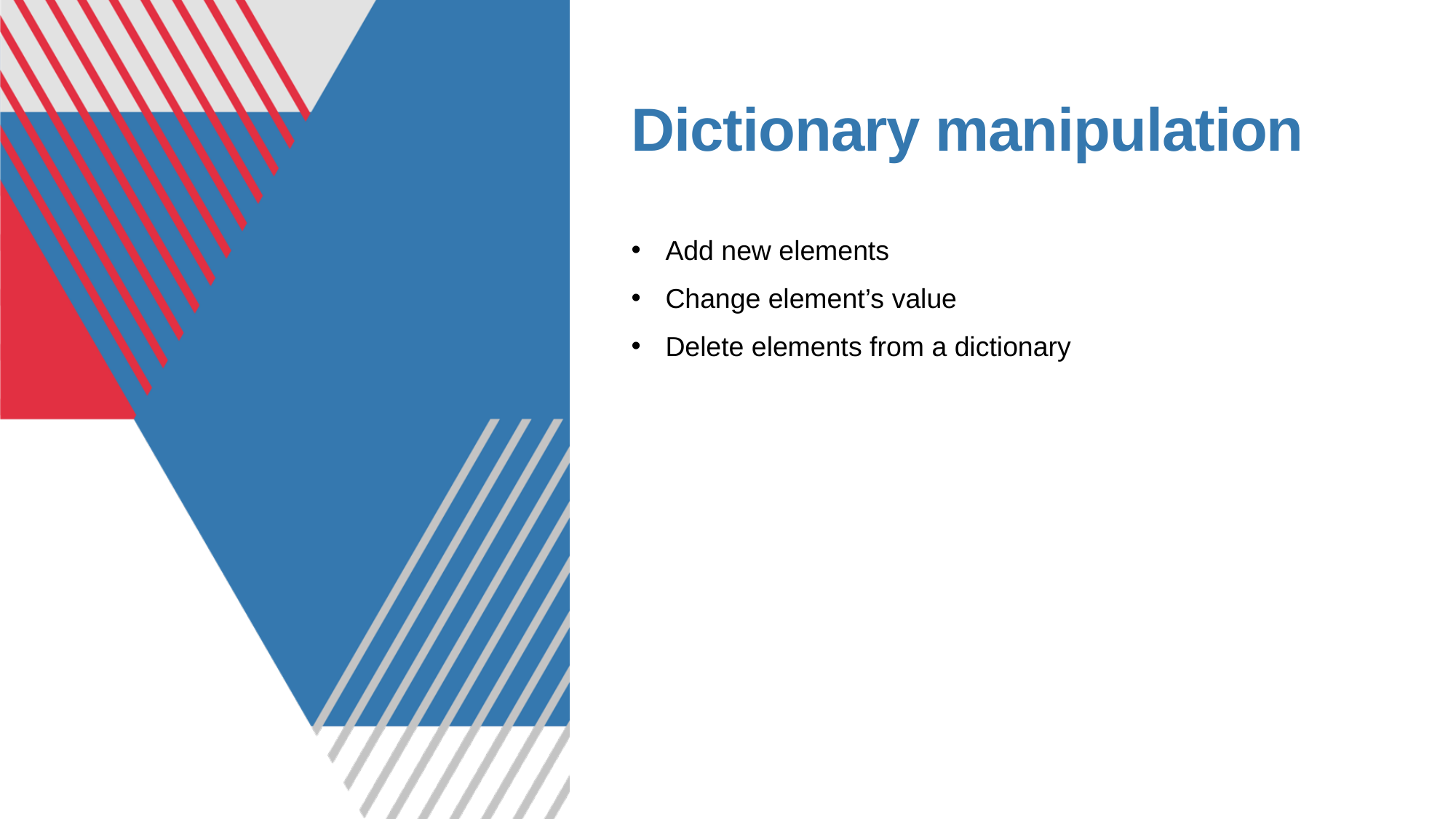

# Dictionary manipulation
Add new elements
Change element’s value
Delete elements from a dictionary